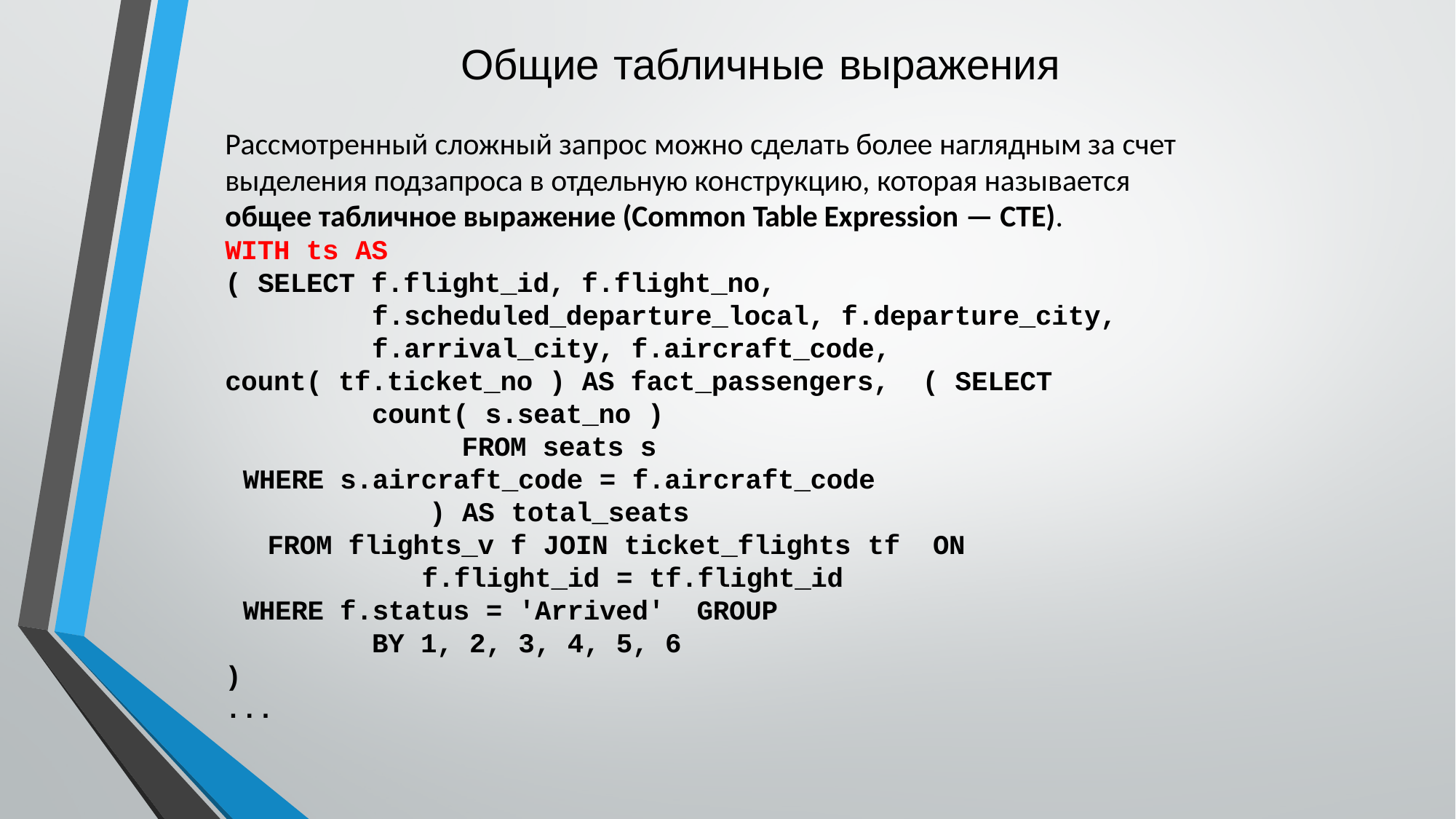

# Общие табличные выражения
Рассмотренный сложный запрос можно сделать более наглядным за счет  выделения подзапроса в отдельную конструкцию, которая называется
общее табличное выражение (Common Table Expression — CTE).
WITH ts AS
( SELECT f.flight_id, f.flight_no,  f.scheduled_departure_local, f.departure_city,  f.arrival_city, f.aircraft_code,
count( tf.ticket_no ) AS fact_passengers,  ( SELECT count( s.seat_no )
FROM seats s
WHERE s.aircraft_code = f.aircraft_code
) AS total_seats
FROM flights_v f JOIN ticket_flights tf  ON f.flight_id = tf.flight_id
WHERE f.status = 'Arrived'  GROUP BY 1, 2, 3, 4, 5, 6
)
...